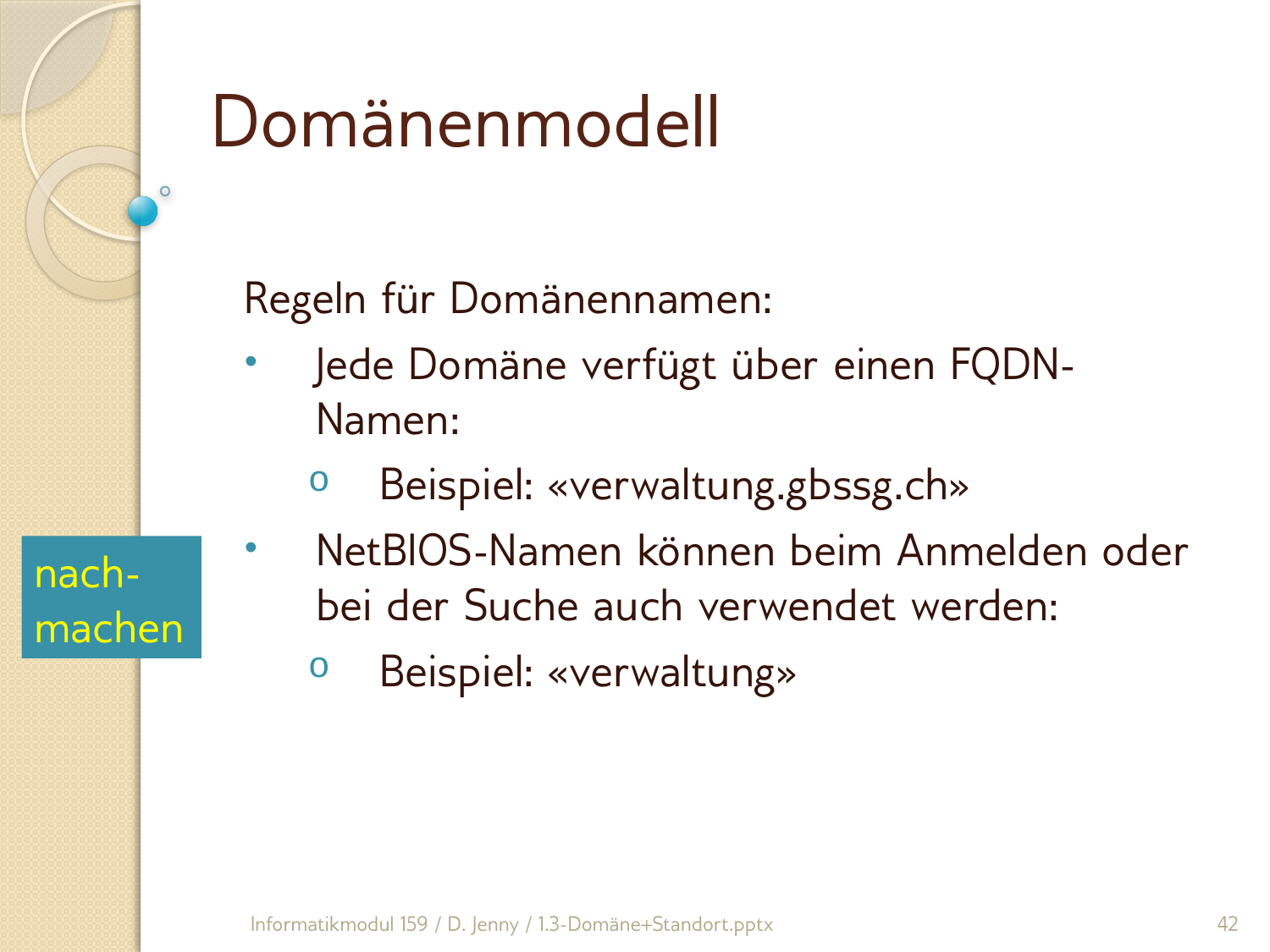

Domänenmodell
Regeln für Domänennamen:
Jede Domäne verfügt über einen FQDN-Namen:
Beispiel: «verwaltung.gbssg.ch»
NetBIOS-Namen können beim Anmelden oder bei der Suche auch verwendet werden:
Beispiel: «verwaltung»
nach-machen
Informatikmodul 159 / D. Jenny / 1.3-Domäne+Standort.pptx
42